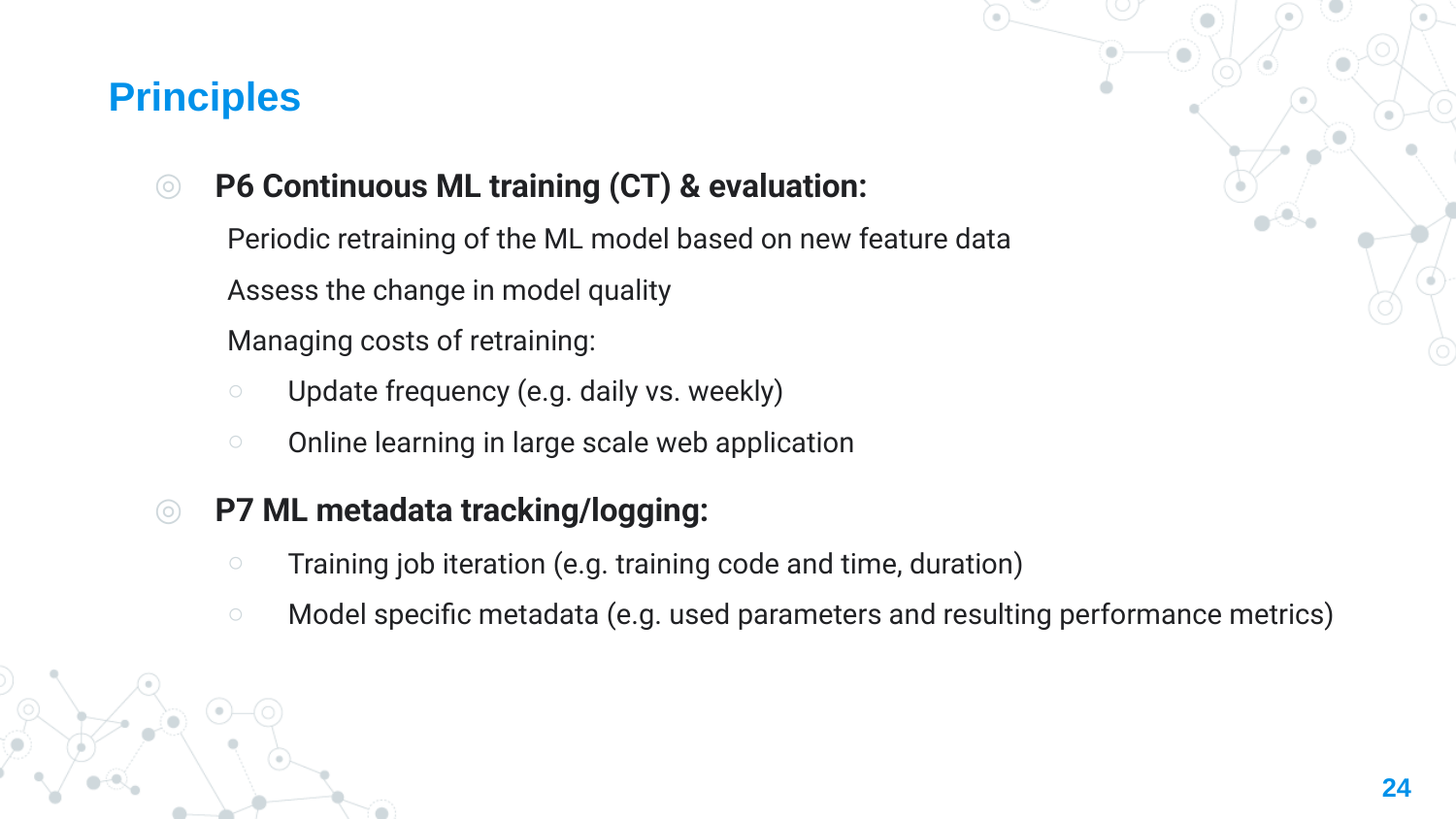

Principles
P6 Continuous ML training (CT) & evaluation:
Periodic retraining of the ML model based on new feature data
Assess the change in model quality
Managing costs of retraining:
Update frequency (e.g. daily vs. weekly)
Online learning in large scale web application
P7 ML metadata tracking/logging:
Training job iteration (e.g. training code and time, duration)
Model specific metadata (e.g. used parameters and resulting performance metrics)

24